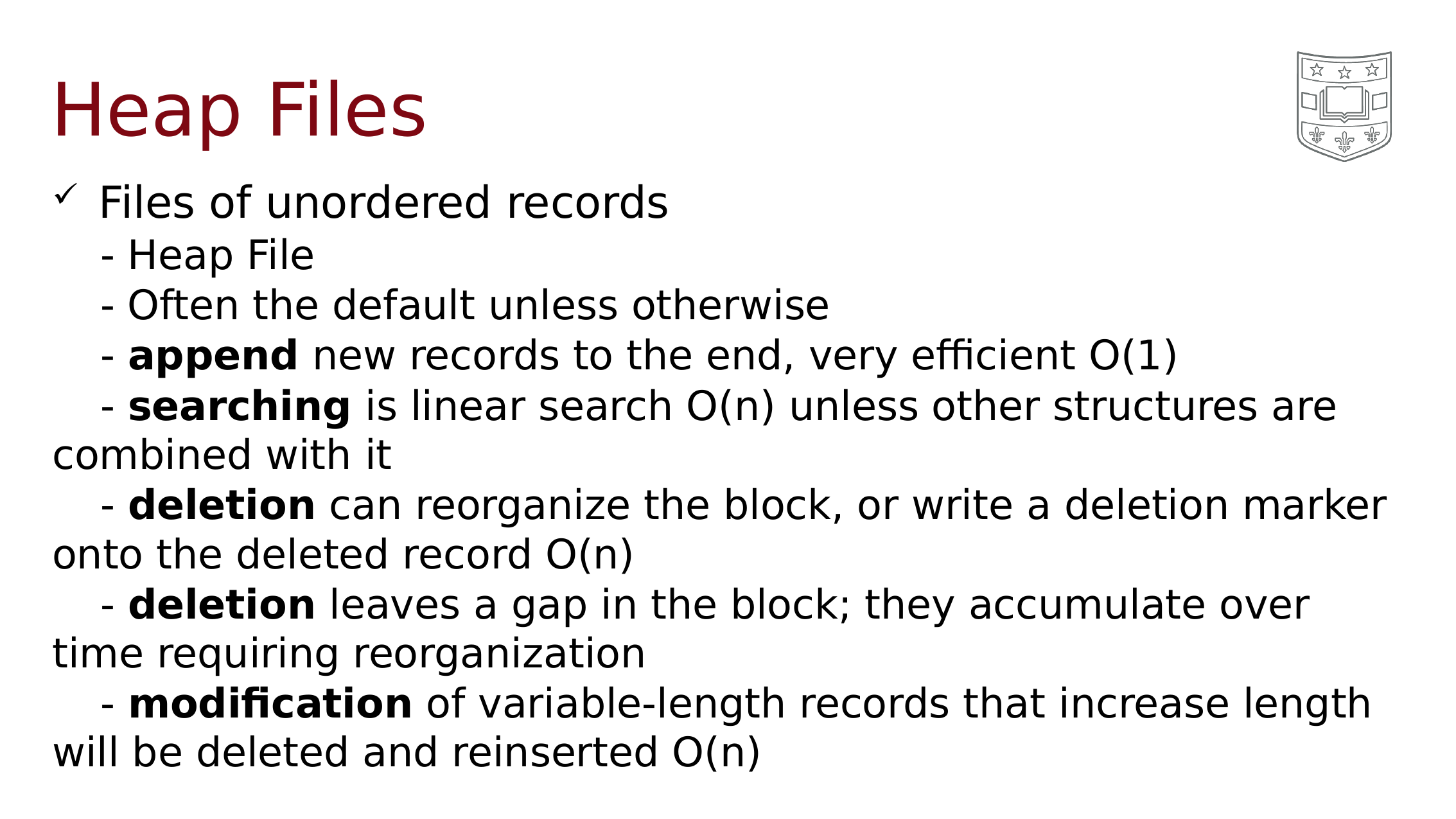

# Heap Files
Files of unordered records
	- Heap File
	- Often the default unless otherwise
	- append new records to the end, very efficient O(1)
	- searching is linear search O(n) unless other structures are combined with it
	- deletion can reorganize the block, or write a deletion marker onto the deleted record O(n)
	- deletion leaves a gap in the block; they accumulate over time requiring reorganization
	- modification of variable-length records that increase length will be deleted and reinserted O(n)